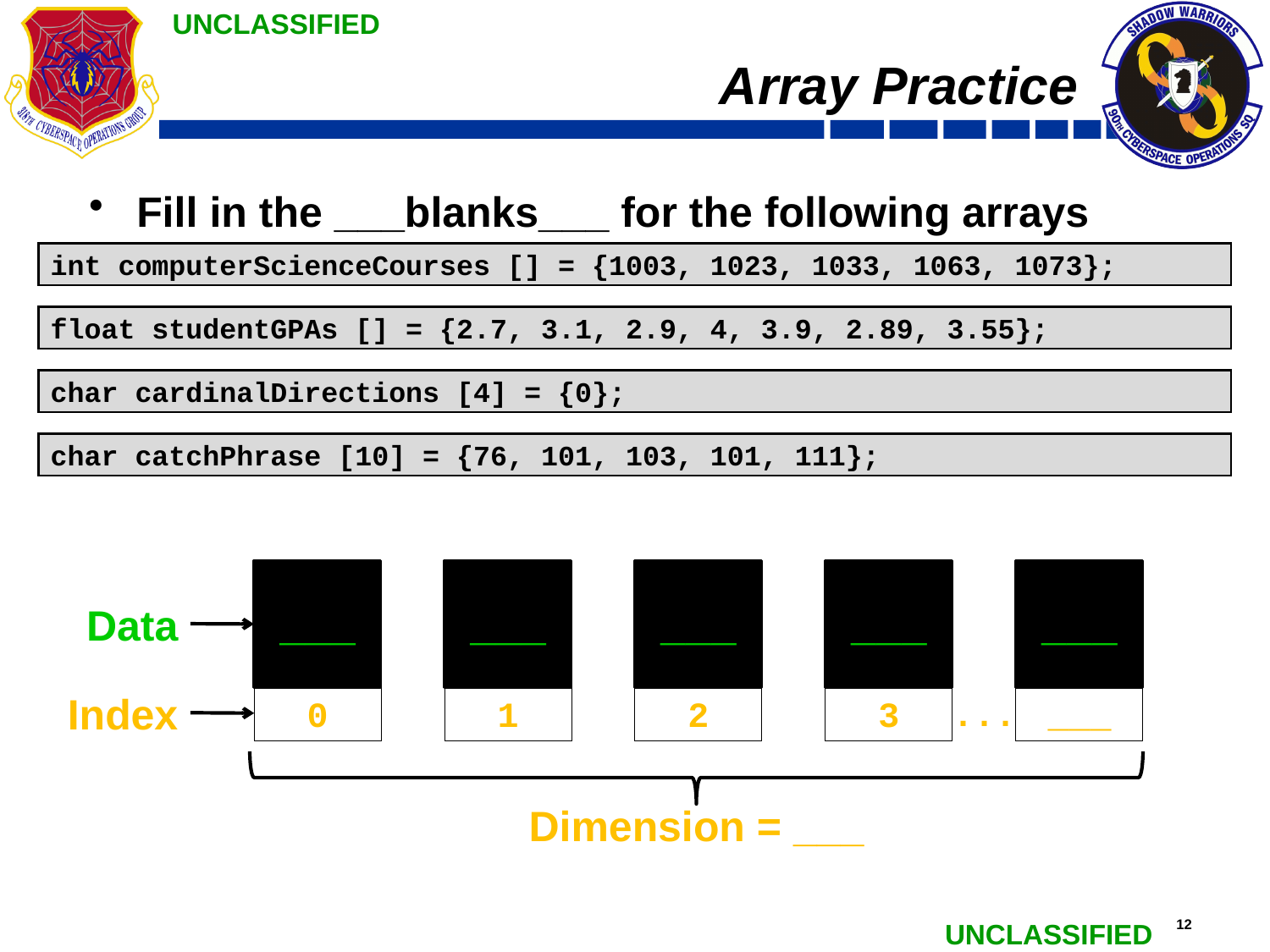

# Array Practice
Fill in the ___blanks___ for the following arrays
int computerScienceCourses [] = {1003, 1023, 1033, 1063, 1073};
float studentGPAs [] = {2.7, 3.1, 2.9, 4, 3.9, 2.89, 3.55};

char cardinalDirections [4] = {0};
char catchPhrase [10] = {76, 101, 103, 101, 111};
___
0
___
1
___
2
___
3
___
___
Data
Index
...
Dimension = ___